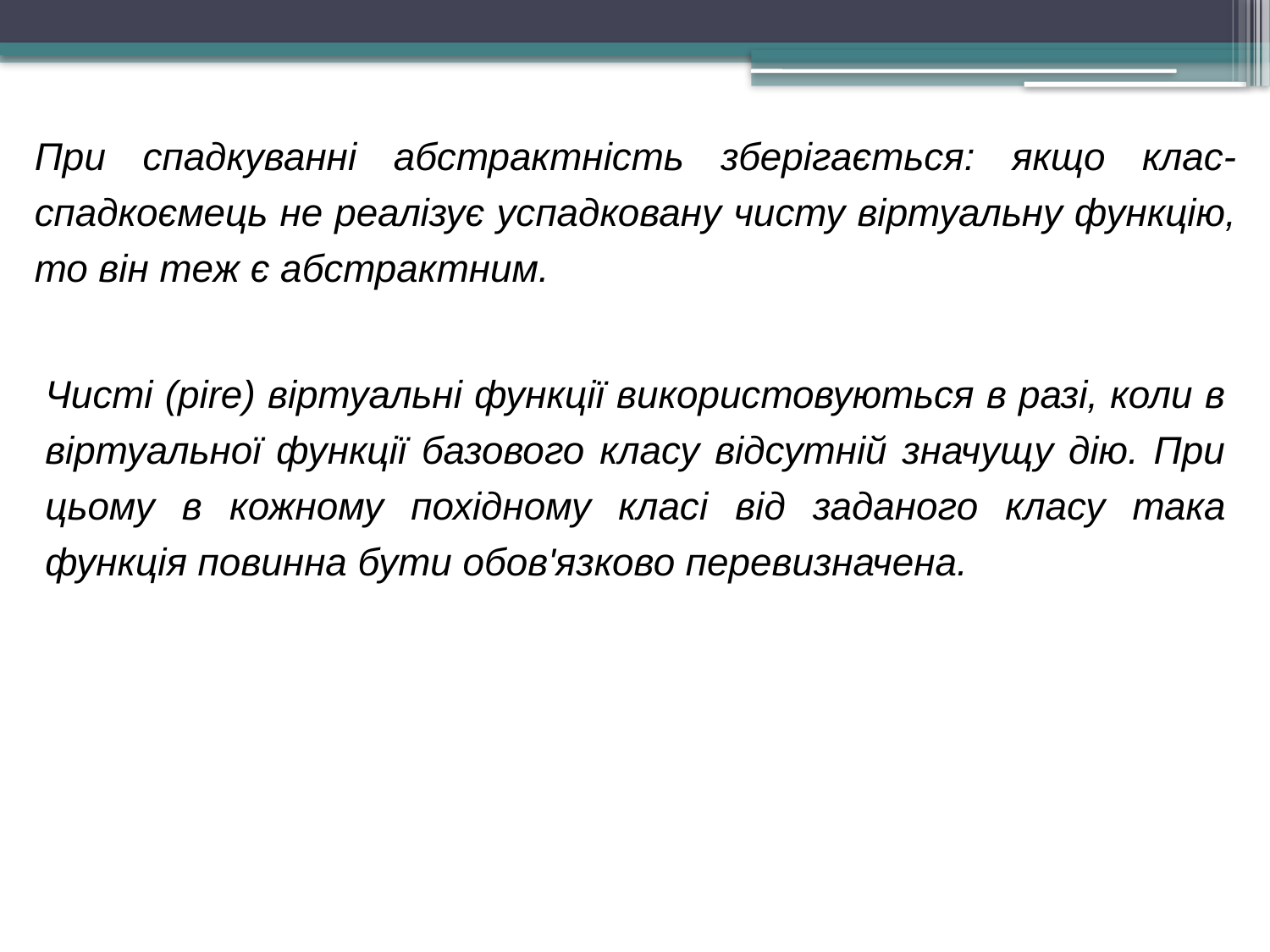

При спадкуванні абстрактність зберігається: якщо клас-спадкоємець не реалізує успадковану чисту віртуальну функцію, то він теж є абстрактним.
Чисті (ріrе) віртуальні функції використовуються в разі, коли в віртуальної функції базового класу відсутній значущу дію. При цьому в кожному похідному класі від заданого класу така функція повинна бути обов'язково перевизначена.